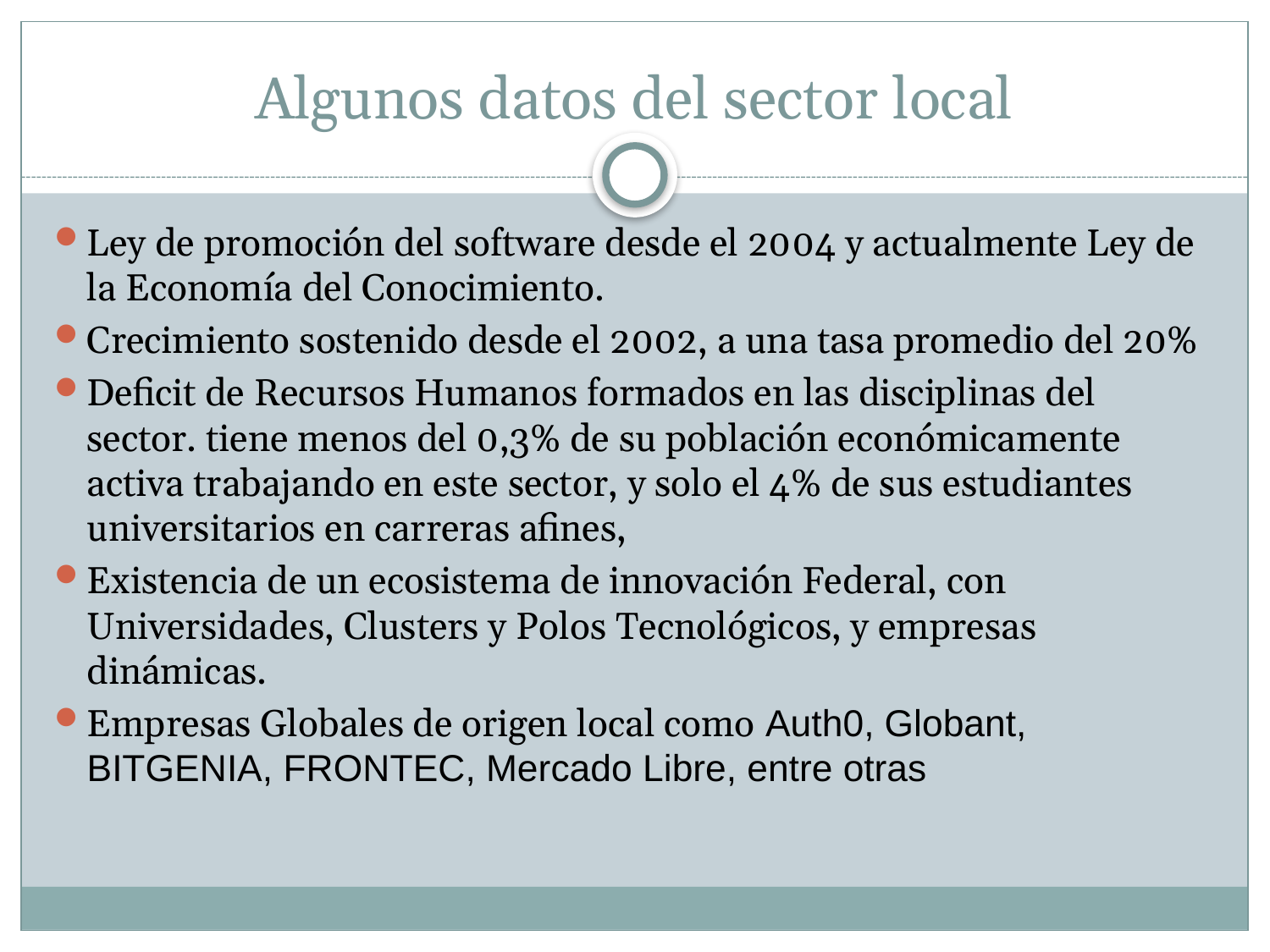

# Algunos datos del sector local
Ley de promoción del software desde el 2004 y actualmente Ley de la Economía del Conocimiento.
Crecimiento sostenido desde el 2002, a una tasa promedio del 20%
Deficit de Recursos Humanos formados en las disciplinas del sector. tiene menos del 0,3% de su población económicamente activa trabajando en este sector, y solo el 4% de sus estudiantes universitarios en carreras afines,
Existencia de un ecosistema de innovación Federal, con Universidades, Clusters y Polos Tecnológicos, y empresas dinámicas.
Empresas Globales de origen local como Auth0, Globant, BITGENIA, FRONTEC, Mercado Libre, entre otras